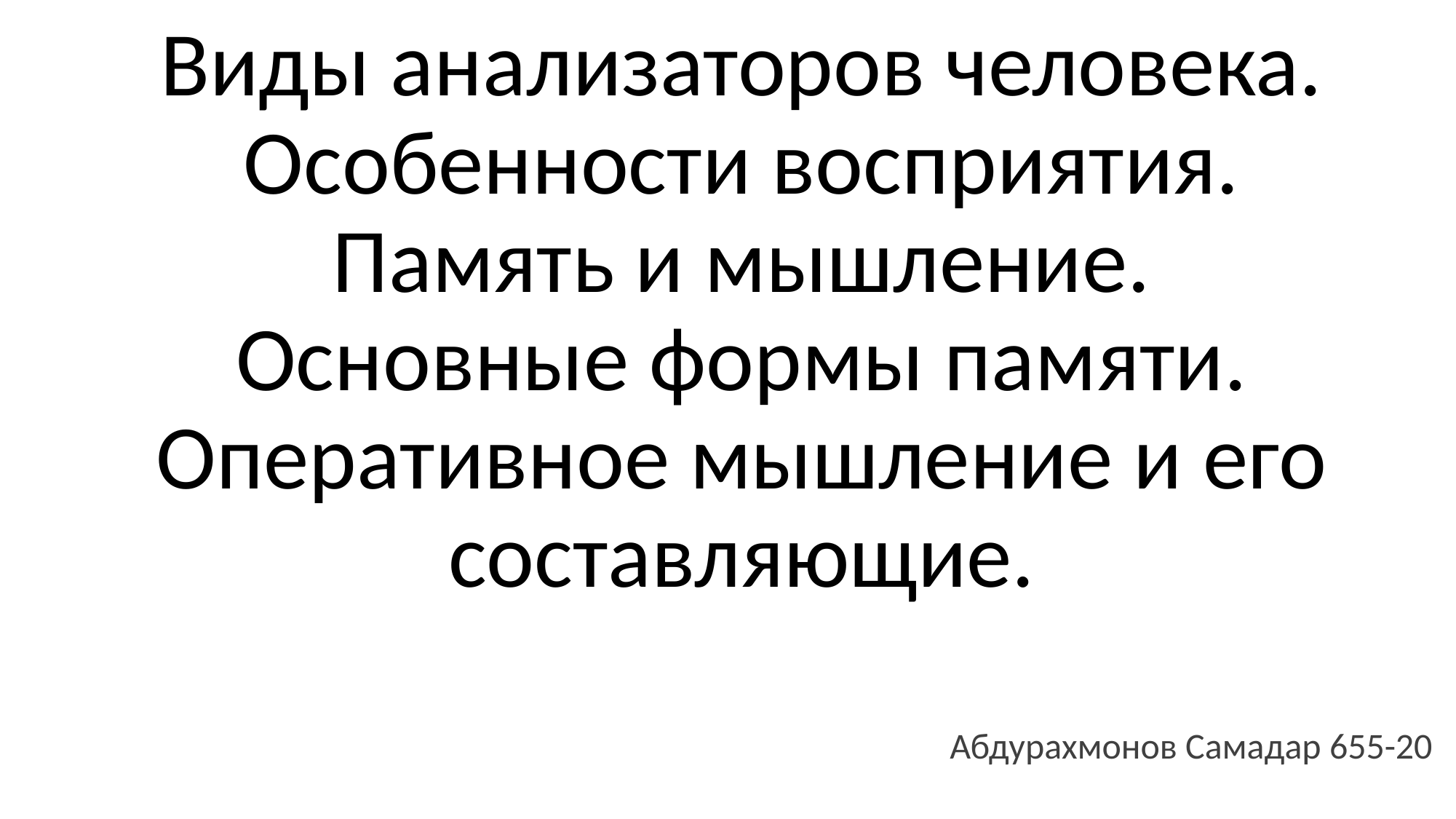

# Виды анализаторов человека. Особенности восприятия. Память и мышление. Основные формы памяти. Оперативное мышление и его составляющие.
Абдурахмонов Самадар 655-20